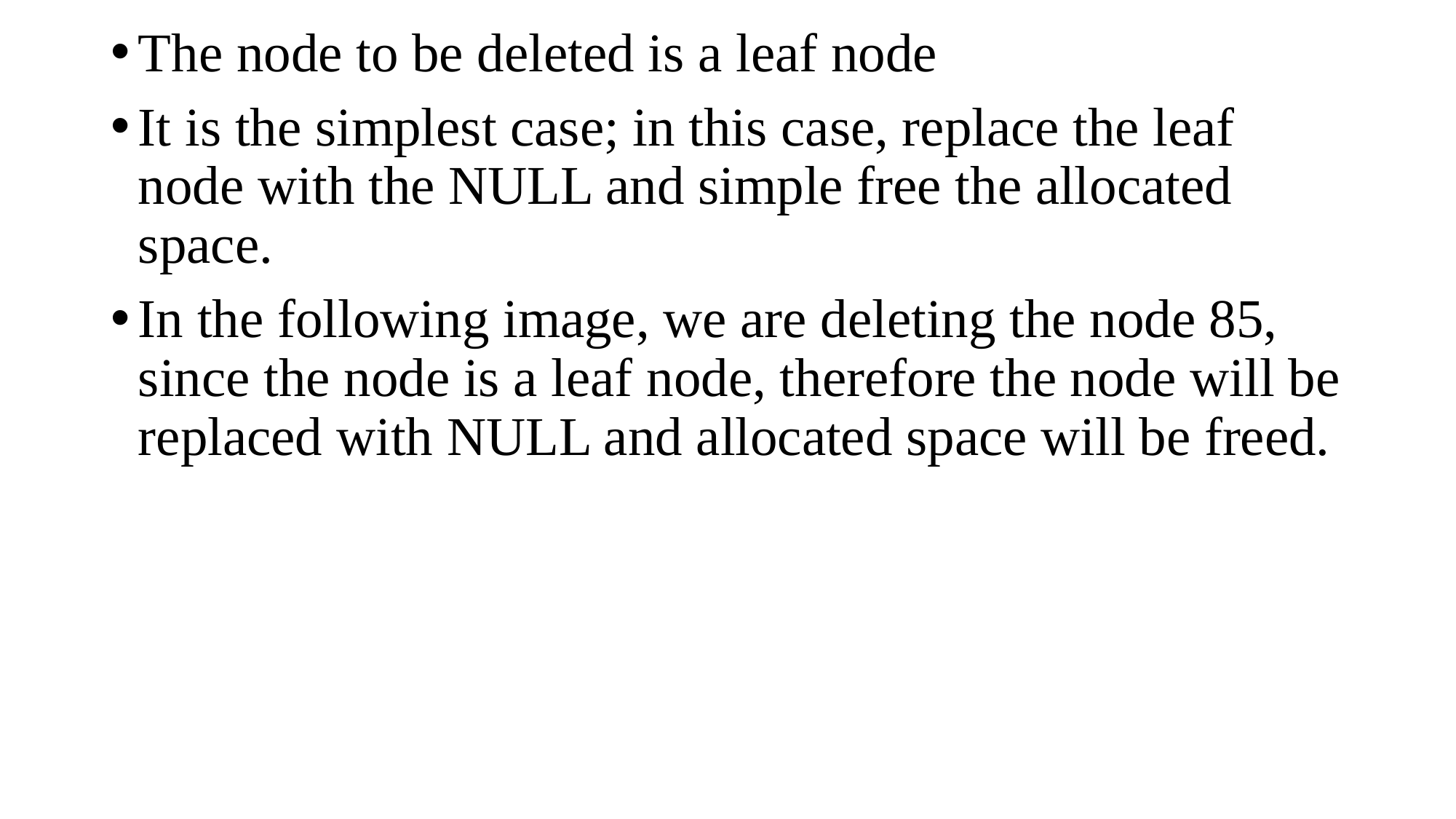

The node to be deleted is a leaf node
It is the simplest case; in this case, replace the leaf node with the NULL and simple free the allocated space.
In the following image, we are deleting the node 85, since the node is a leaf node, therefore the node will be replaced with NULL and allocated space will be freed.